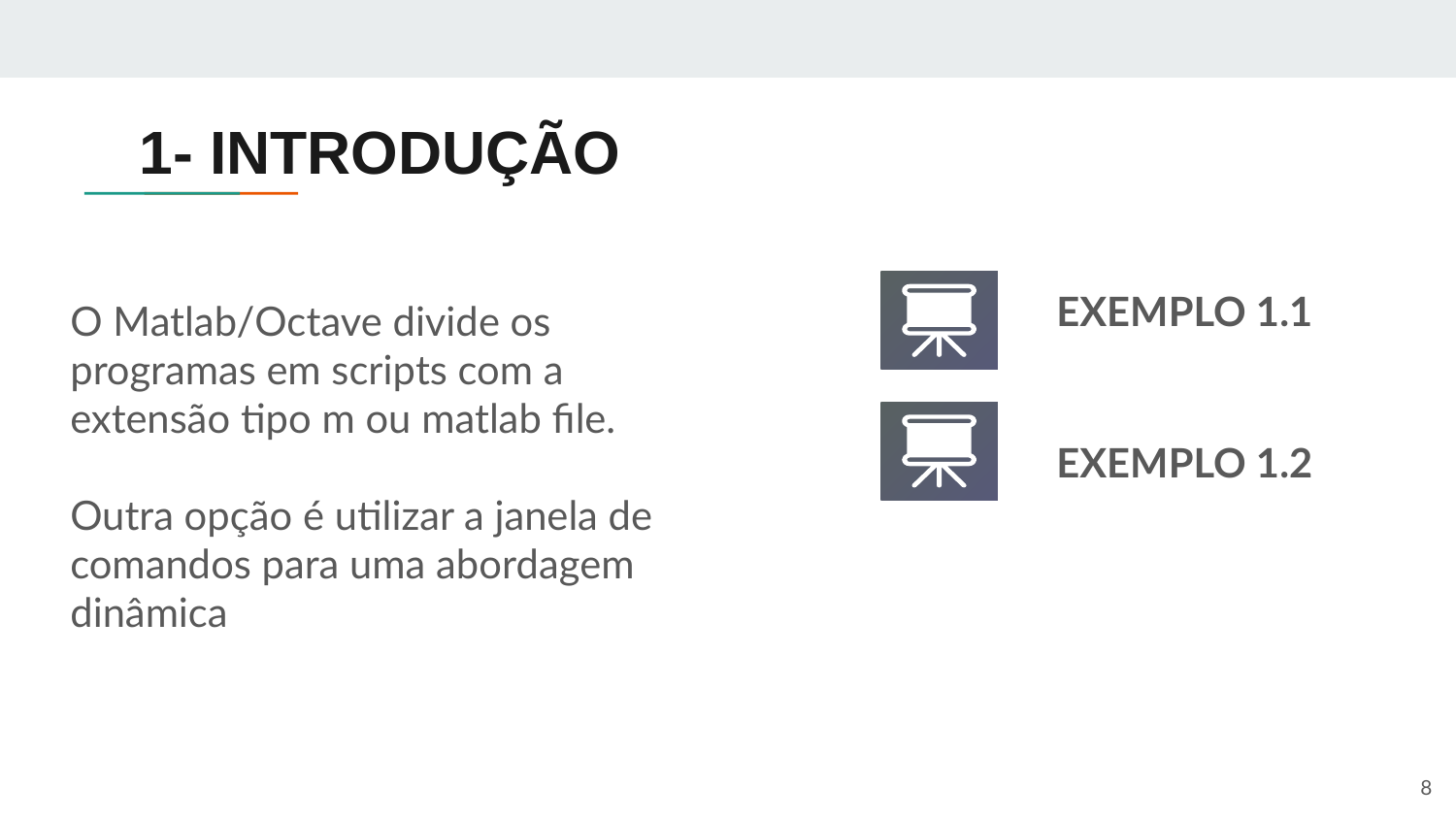

# 1- INTRODUÇÃO

EXEMPLO 1.1
O Matlab/Octave divide os programas em scripts com a extensão tipo m ou matlab file.

Outra opção é utilizar a janela de comandos para uma abordagem dinâmica

EXEMPLO 1.2
8